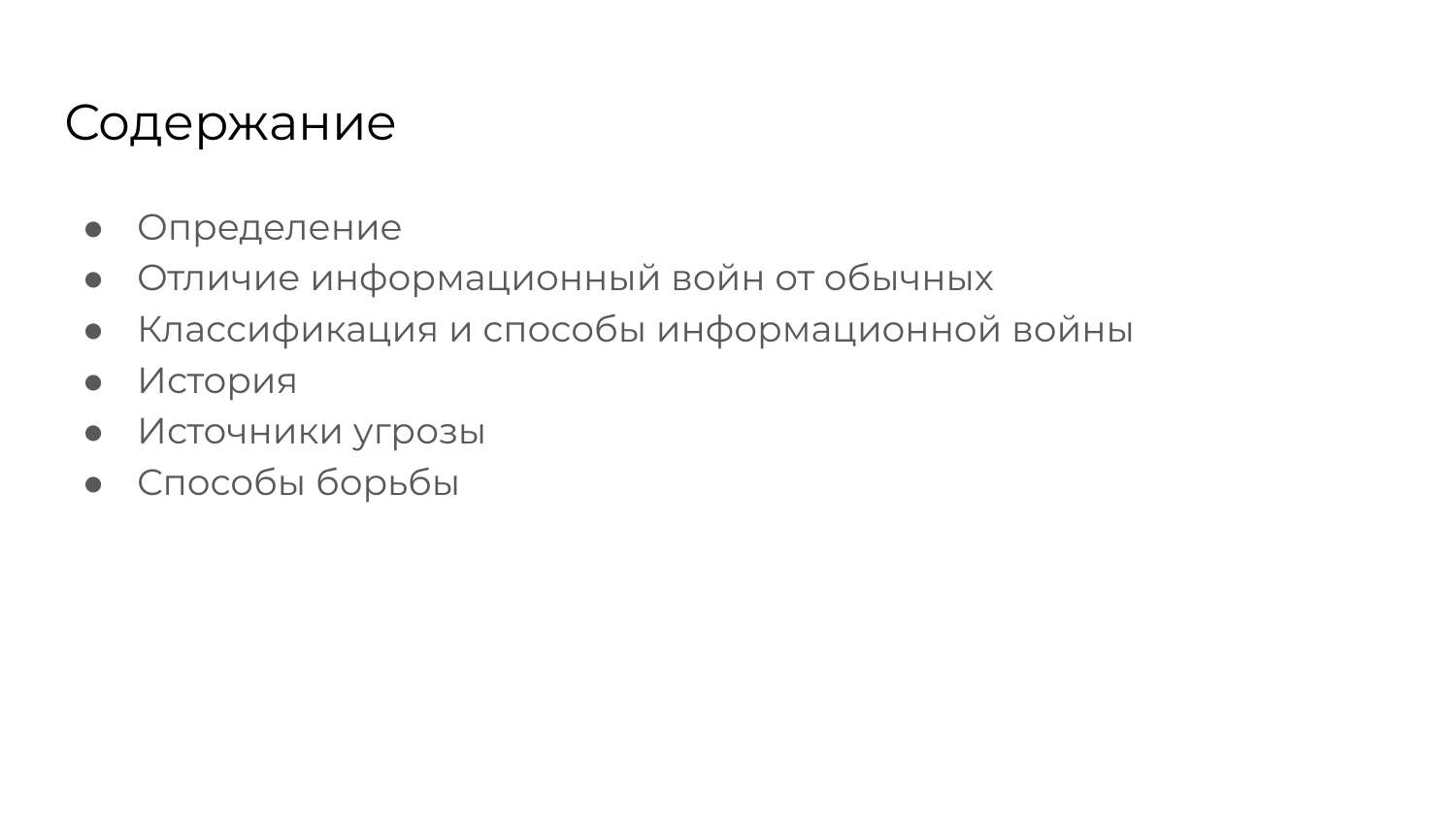

# Содержание
Определение
Отличие информационный войн от обычных
Классификация и способы информационной войны
История
Источники угрозы
Способы борьбы